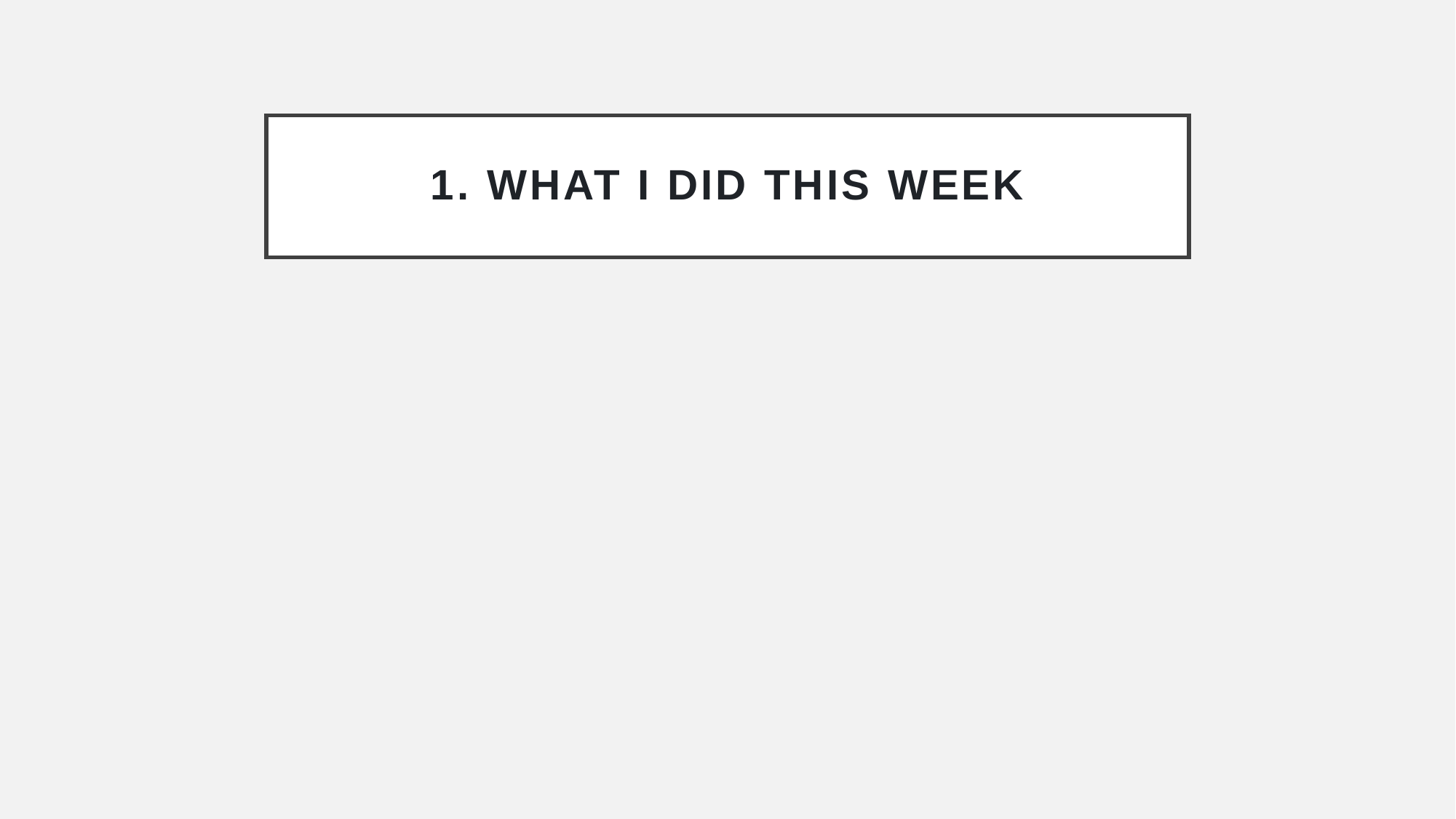

# 1. What I did this week